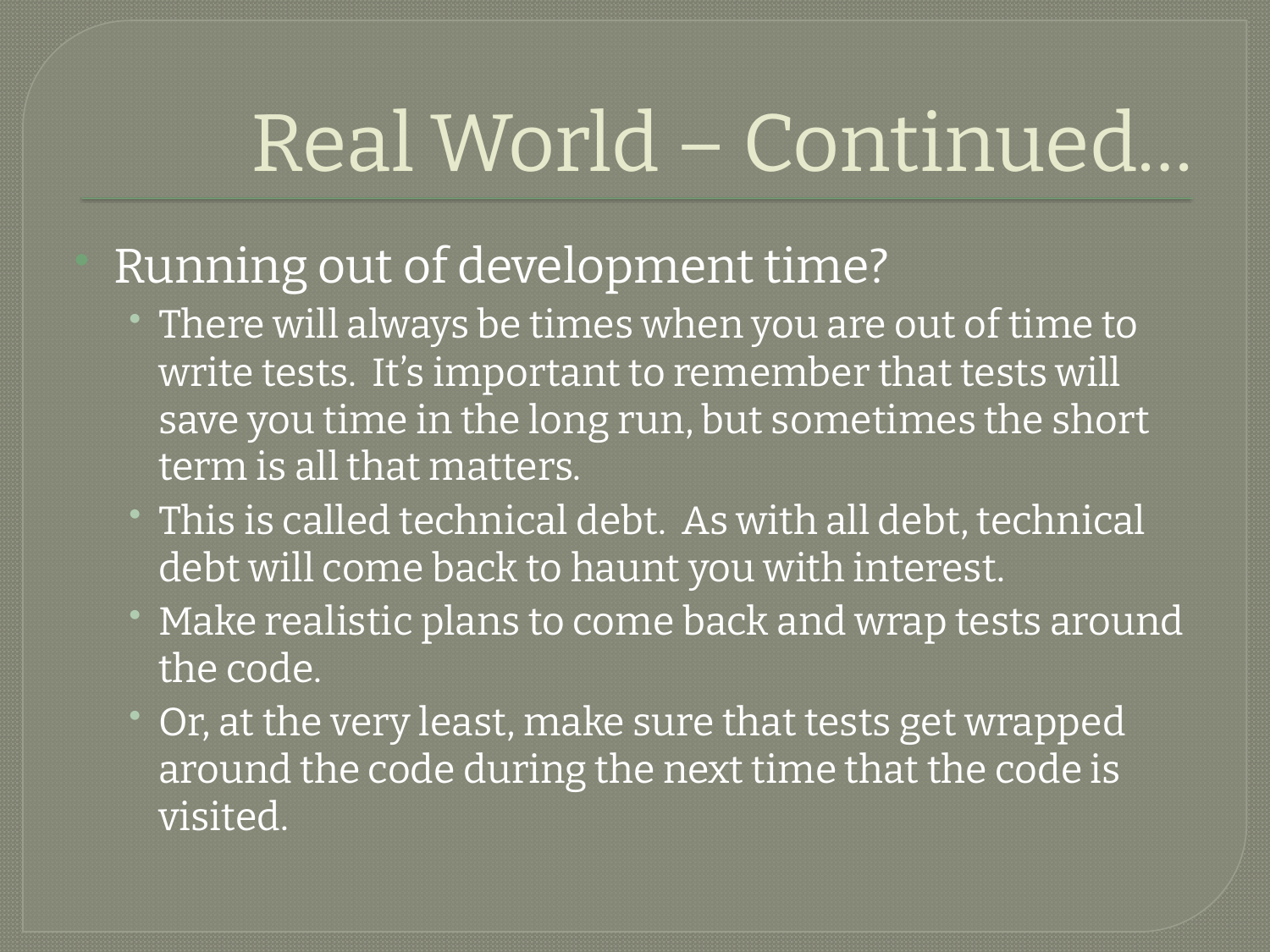

# Real World – Continued…
Running out of development time?
There will always be times when you are out of time to write tests.  It’s important to remember that tests will save you time in the long run, but sometimes the short term is all that matters.
This is called technical debt.  As with all debt, technical debt will come back to haunt you with interest.
Make realistic plans to come back and wrap tests around the code.
Or, at the very least, make sure that tests get wrapped around the code during the next time that the code is visited.